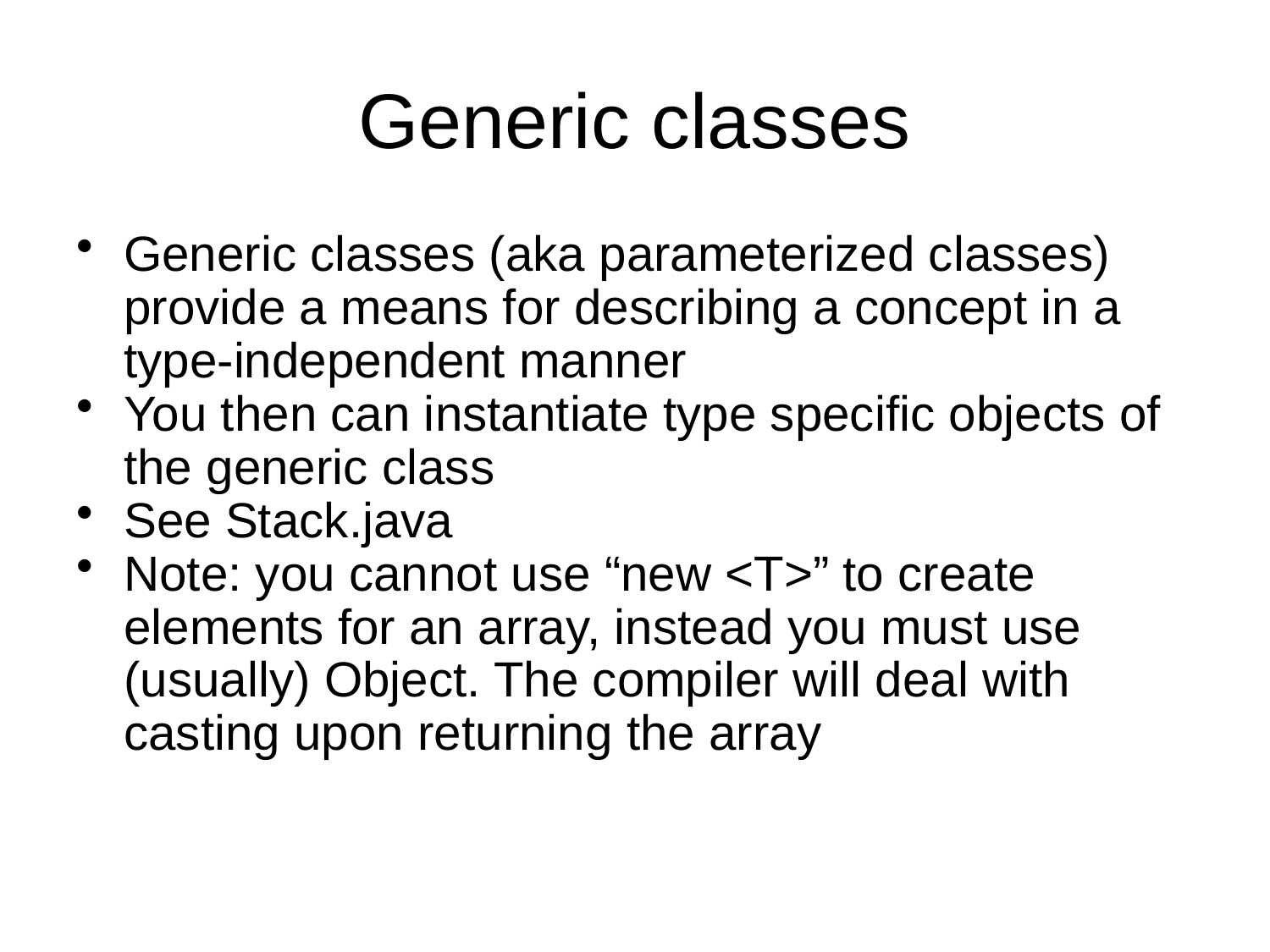

# Generic classes
Generic classes (aka parameterized classes) provide a means for describing a concept in a type-independent manner
You then can instantiate type specific objects of the generic class
See Stack.java
Note: you cannot use “new <T>” to create elements for an array, instead you must use (usually) Object. The compiler will deal with casting upon returning the array